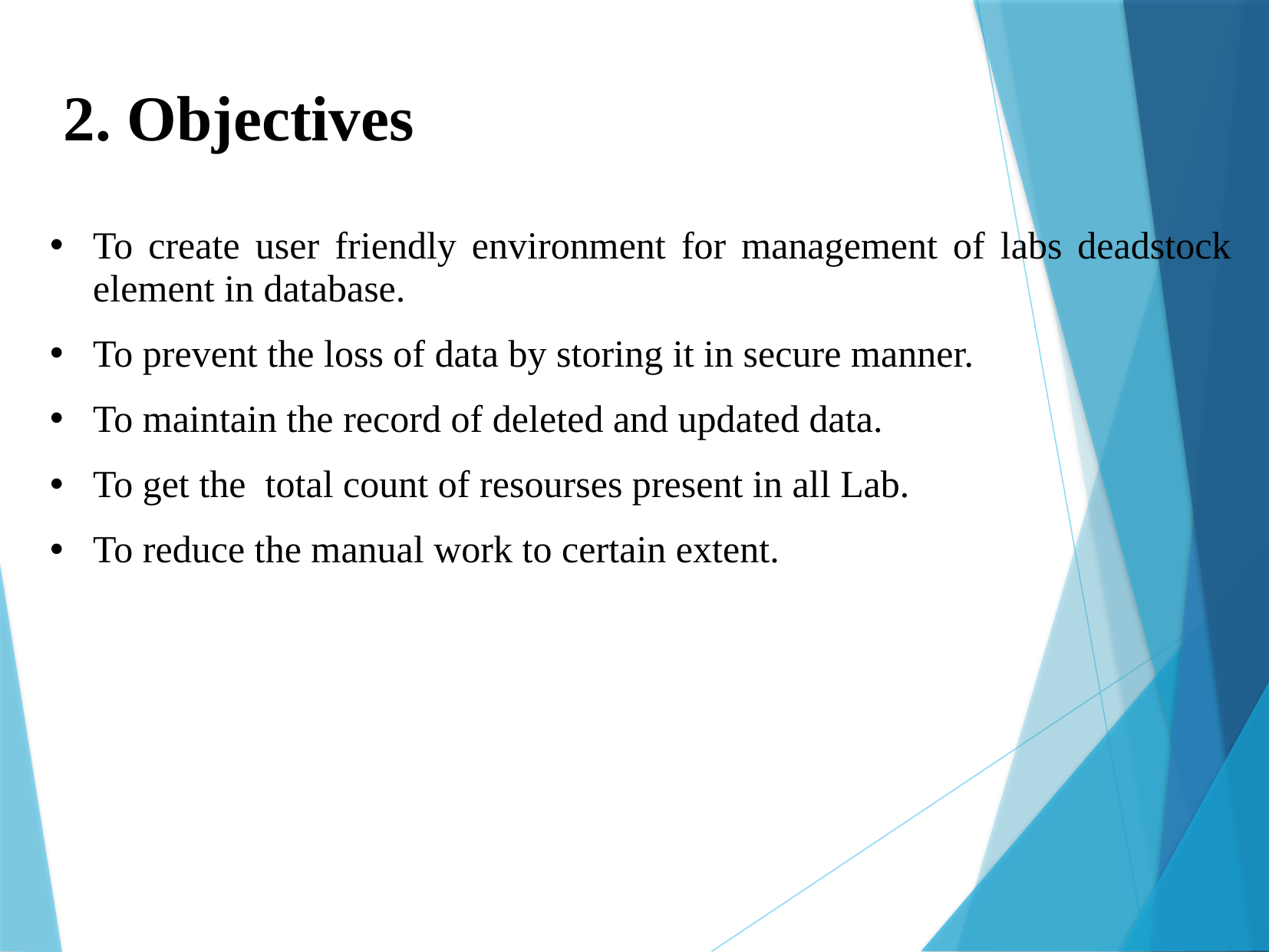

2. Objectives
To create user friendly environment for management of labs deadstock element in database.
To prevent the loss of data by storing it in secure manner.
To maintain the record of deleted and updated data.
To get the  total count of resourses present in all Lab.
To reduce the manual work to certain extent.